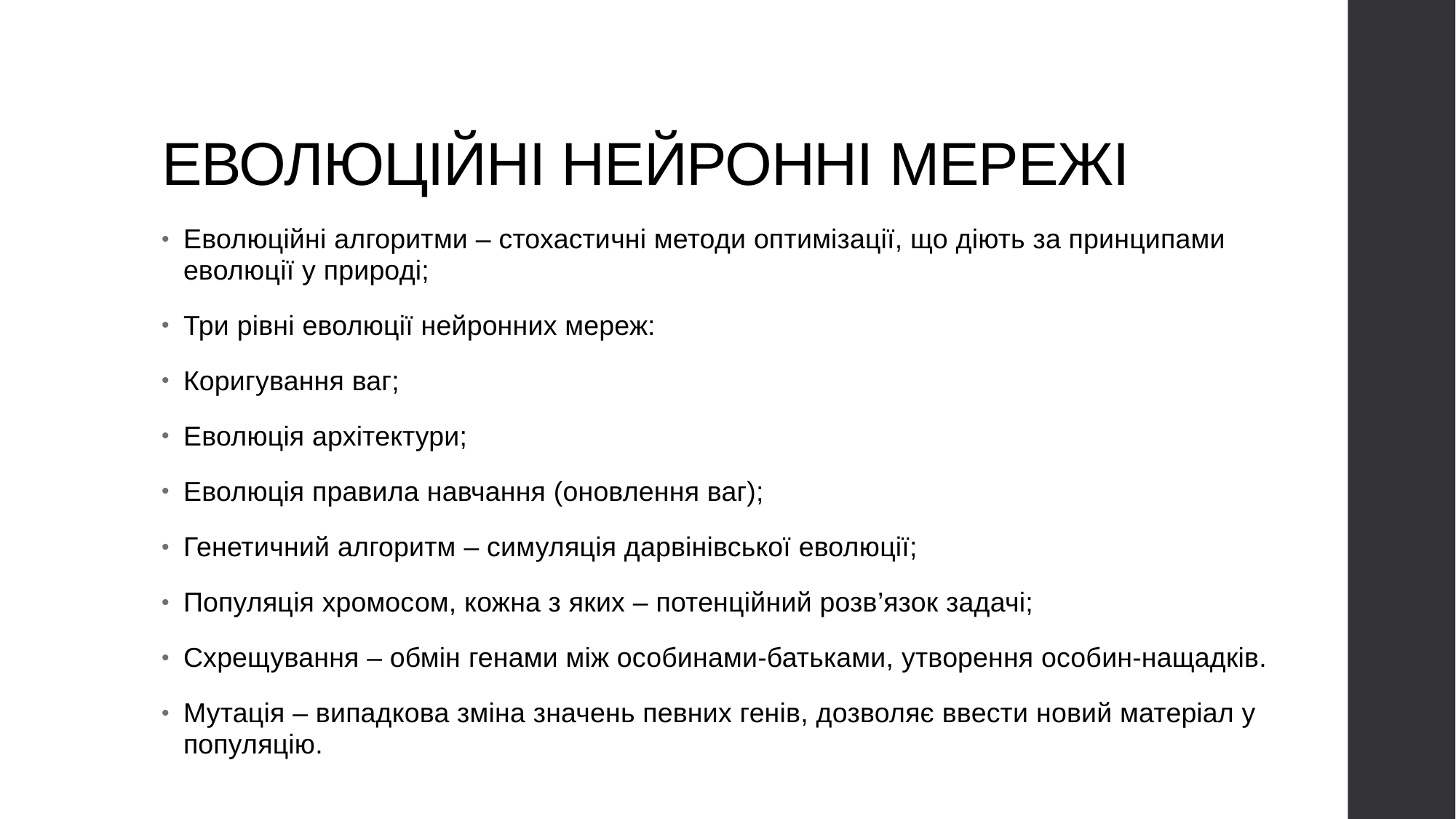

# ЕВОЛЮЦІЙНІ НЕЙРОННІ МЕРЕЖІ
Еволюційні алгоритми – стохастичні методи оптимізації, що діють за принципами еволюції у природі;
Три рівні еволюції нейронних мереж:
Коригування ваг;
Еволюція архітектури;
Еволюція правила навчання (оновлення ваг);
Генетичний алгоритм – симуляція дарвінівської еволюції;
Популяція хромосом, кожна з яких – потенційний розв’язок задачі;
Схрещування – обмін генами між особинами-батьками, утворення особин-нащадків.
Мутація – випадкова зміна значень певних генів, дозволяє ввести новий матеріал у популяцію.